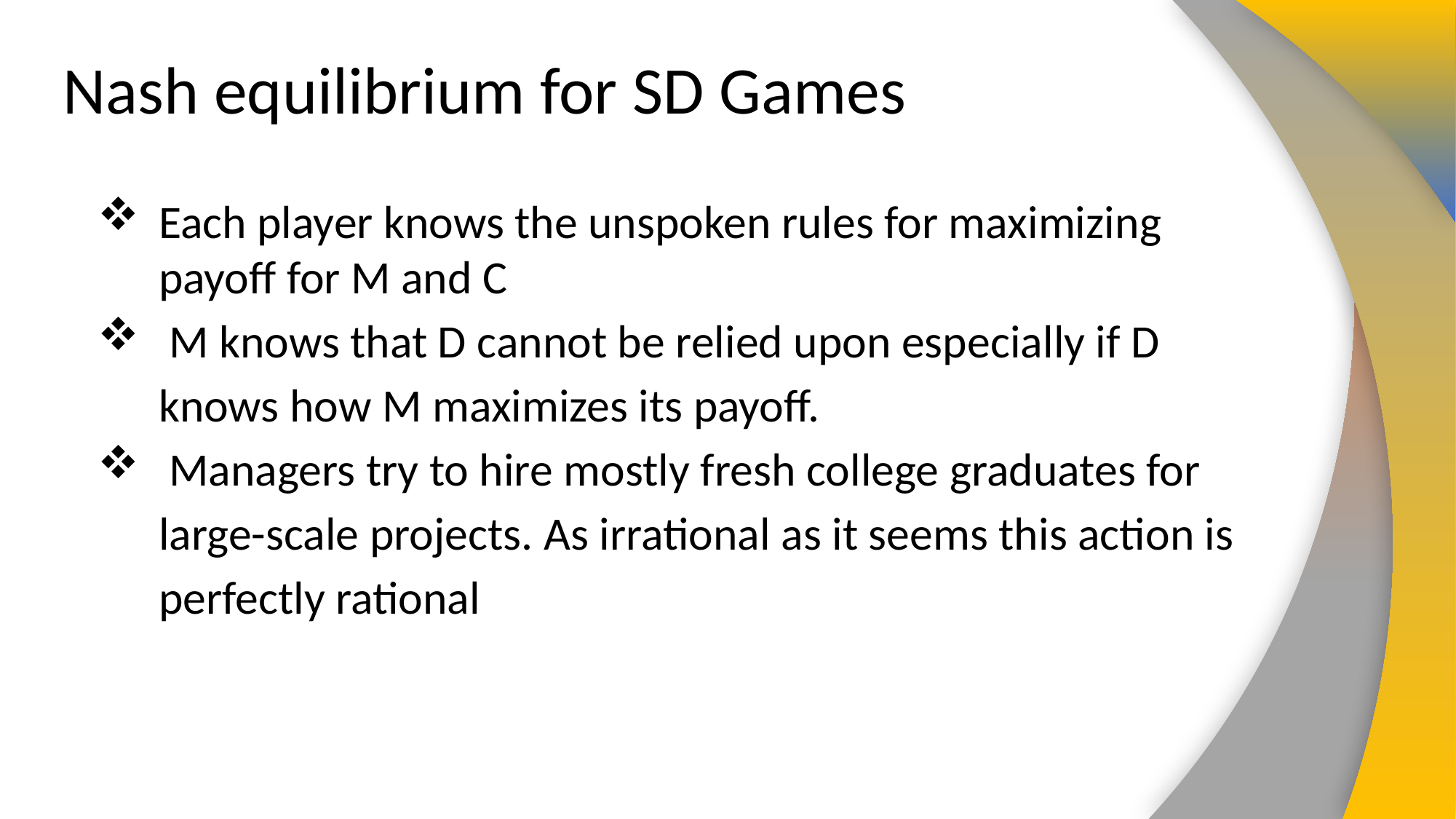

# Nash equilibrium for SD Games
Each player knows the unspoken rules for maximizing payoff for M and C
 M knows that D cannot be relied upon especially if D knows how M maximizes its payoff.
 Managers try to hire mostly fresh college graduates for large-scale projects. As irrational as it seems this action is perfectly rational
32